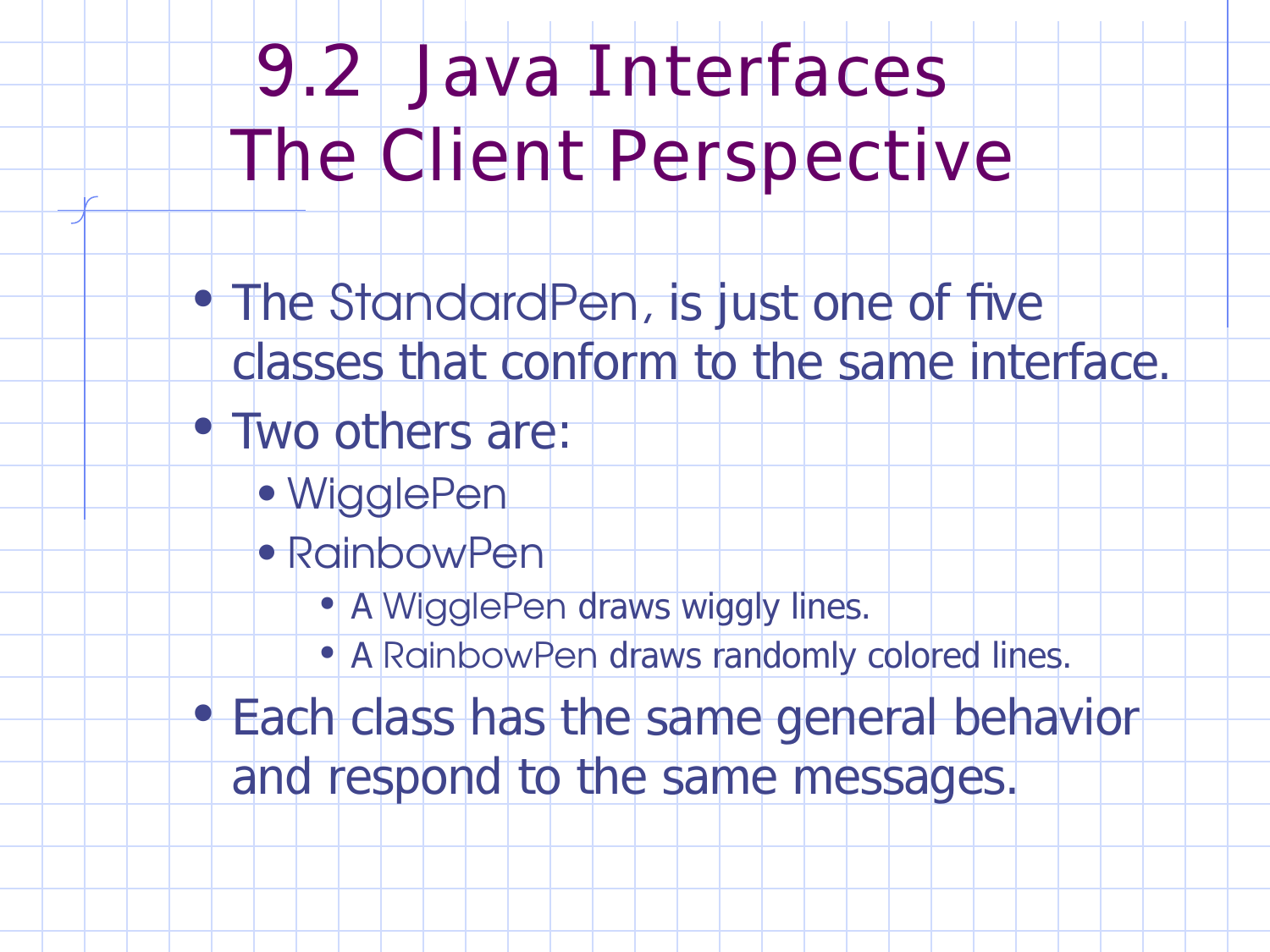

# 9.2  Java Interfaces The Client Perspective
The StandardPen, is just one of five classes that conform to the same interface.
Two others are:
WigglePen
RainbowPen
A WigglePen draws wiggly lines.
A RainbowPen draws randomly colored lines.
Each class has the same general behavior and respond to the same messages.